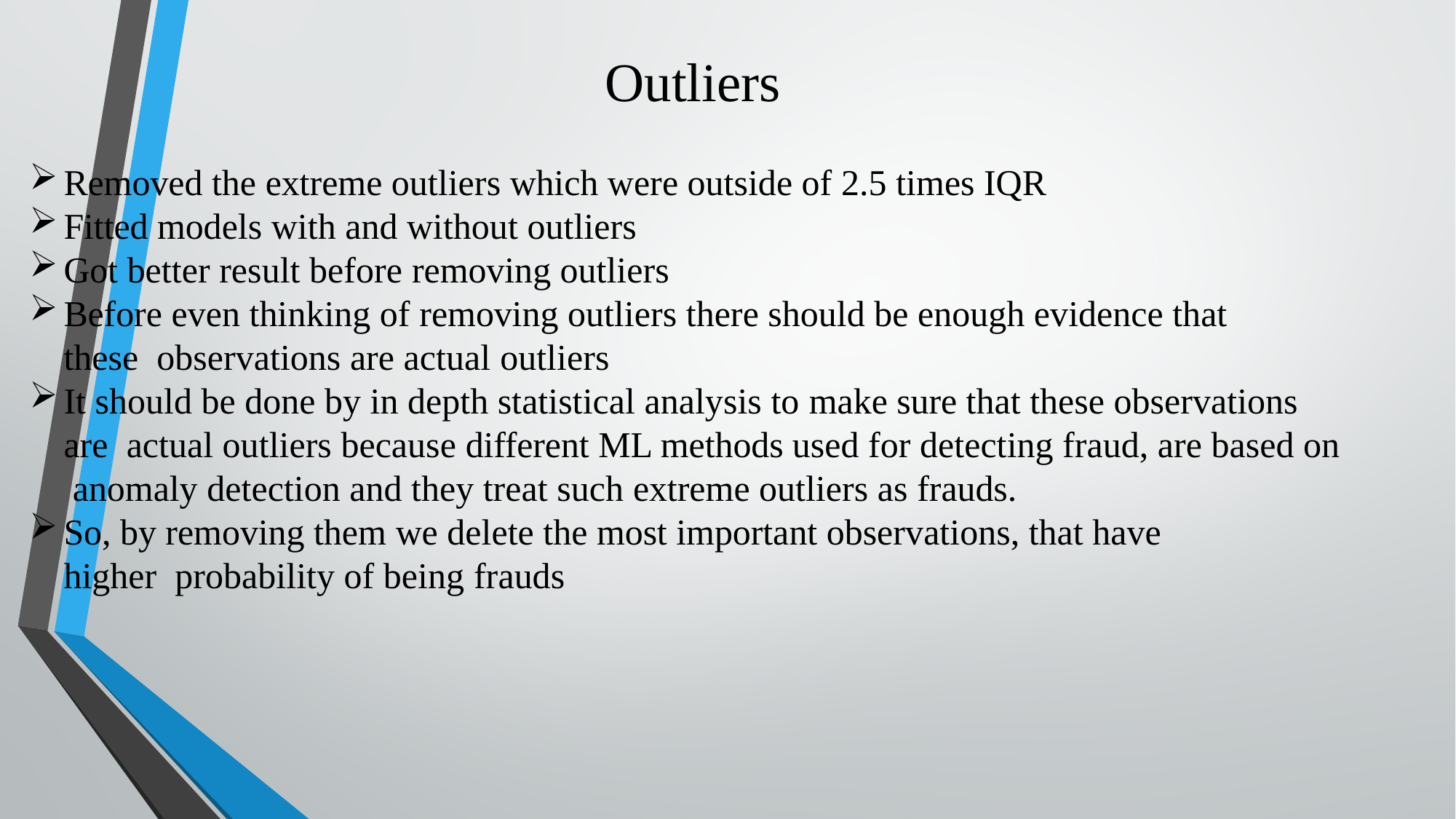

# Outliers
Removed the extreme outliers which were outside of 2.5 times IQR
Fitted models with and without outliers
Got better result before removing outliers
Before even thinking of removing outliers there should be enough evidence that these  observations are actual outliers
It should be done by in depth statistical analysis to make sure that these observations are  actual outliers because different ML methods used for detecting fraud, are based on  anomaly detection and they treat such extreme outliers as frauds.
So, by removing them we delete the most important observations, that have higher  probability of being frauds